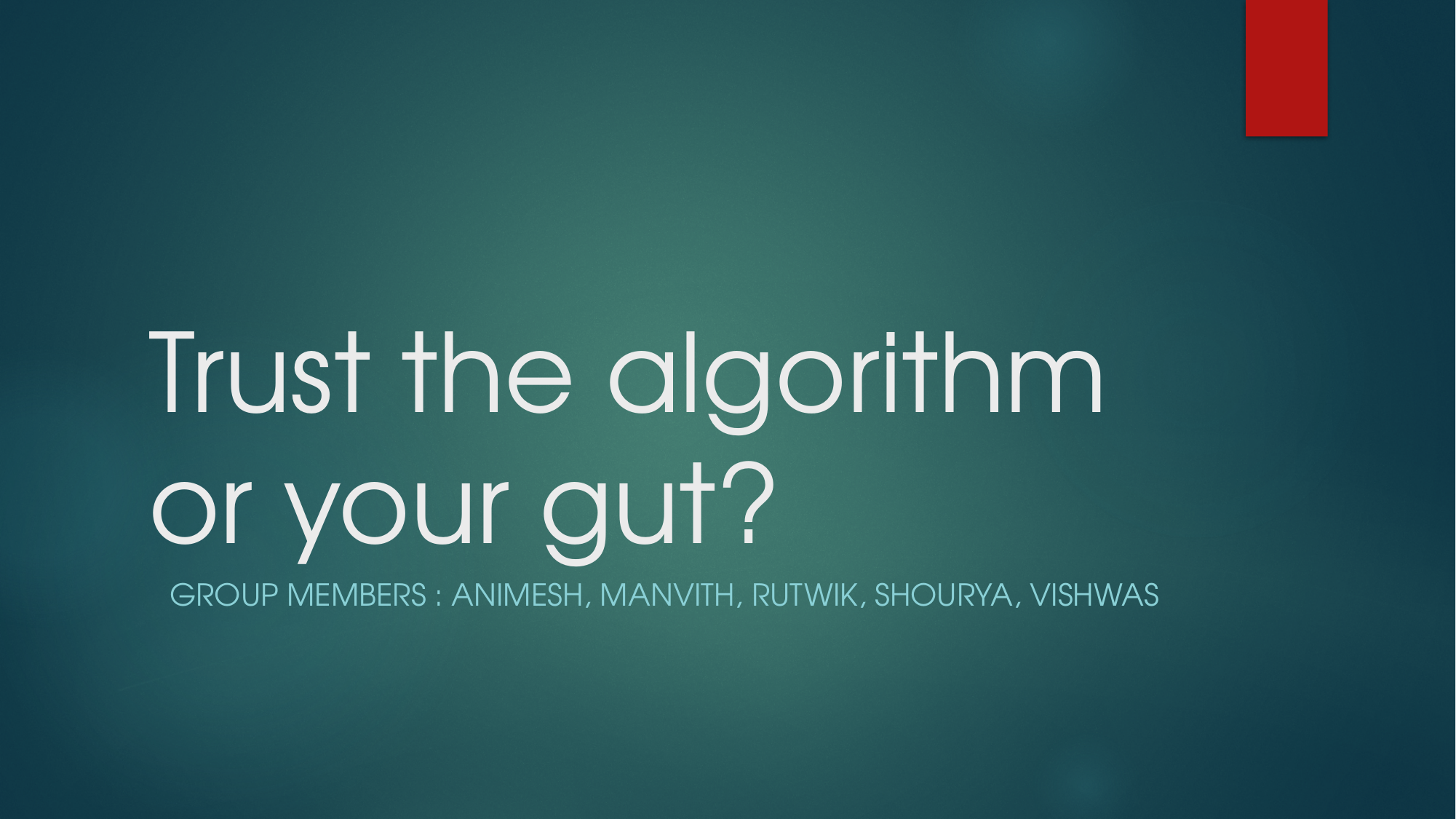

# Trust the algorithm or your gut?
Group Members : Animesh, Manvith, Rutwik, Shourya, Vishwas